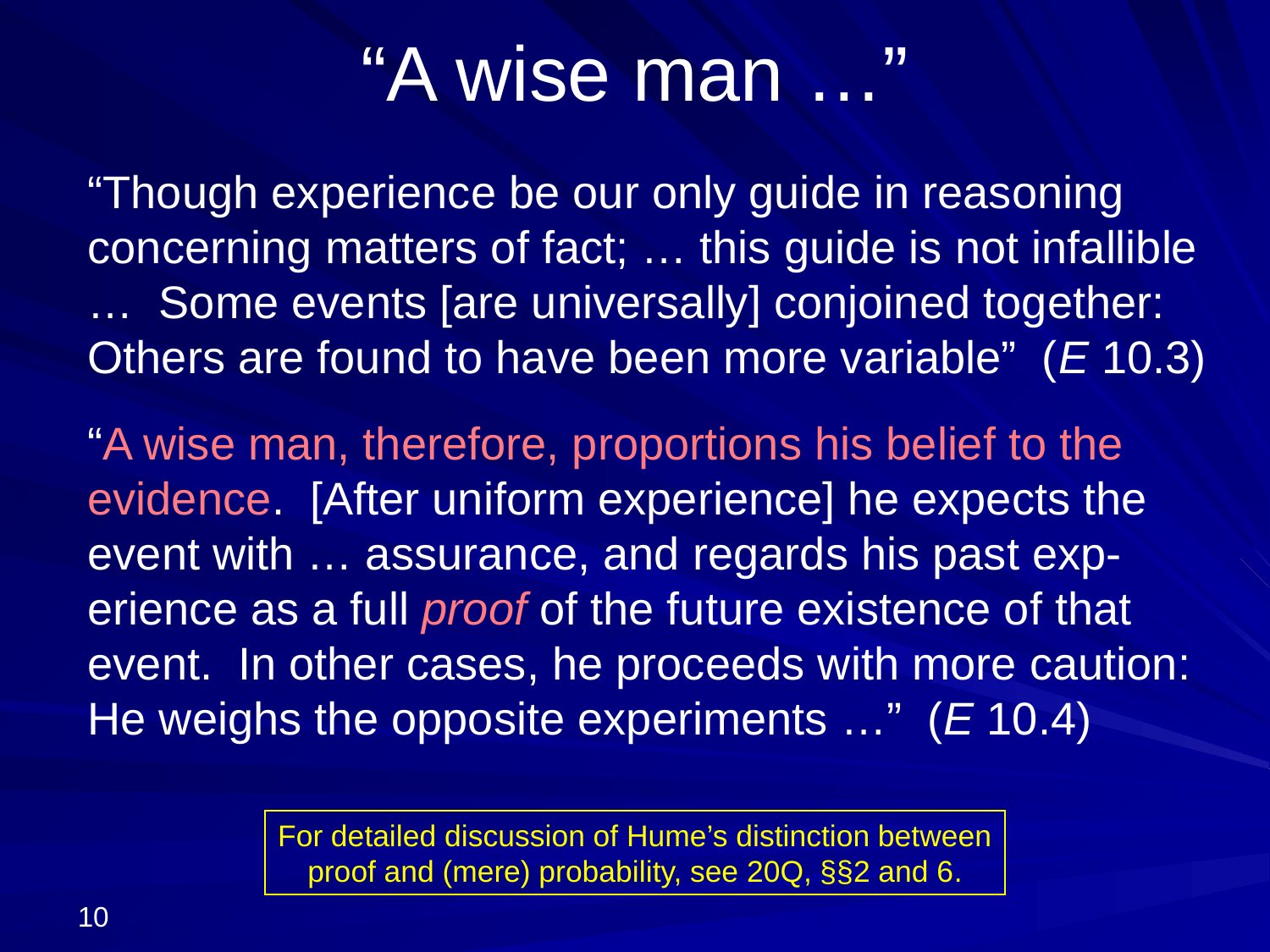

# “A wise man …”
“Though experience be our only guide in reasoning concerning matters of fact; … this guide is not infallible …  Some events [are universally] conjoined together: Others are found to have been more variable”  (E 10.3)
“A wise man, therefore, proportions his belief to the evidence.  [After uniform experience] he expects the event with … assurance, and regards his past exp-erience as a full proof of the future existence of that event.  In other cases, he proceeds with more caution:  He weighs the opposite experiments …”  (E 10.4)
For detailed discussion of Hume’s distinction between proof and (mere) probability, see 20Q, §§2 and 6.
10